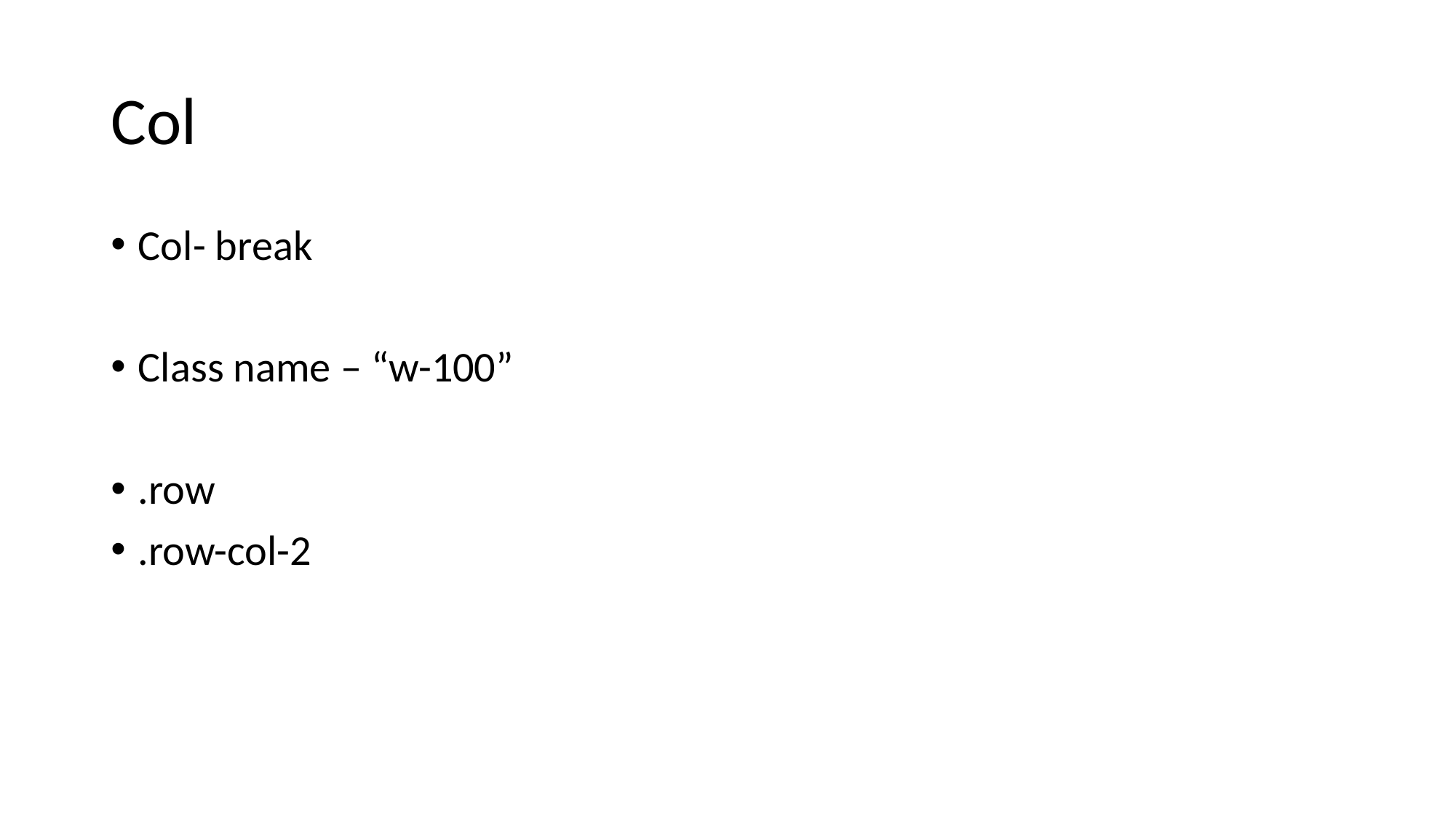

# Col
Col- break

Class name – “w-100”

.row
.row-col-2